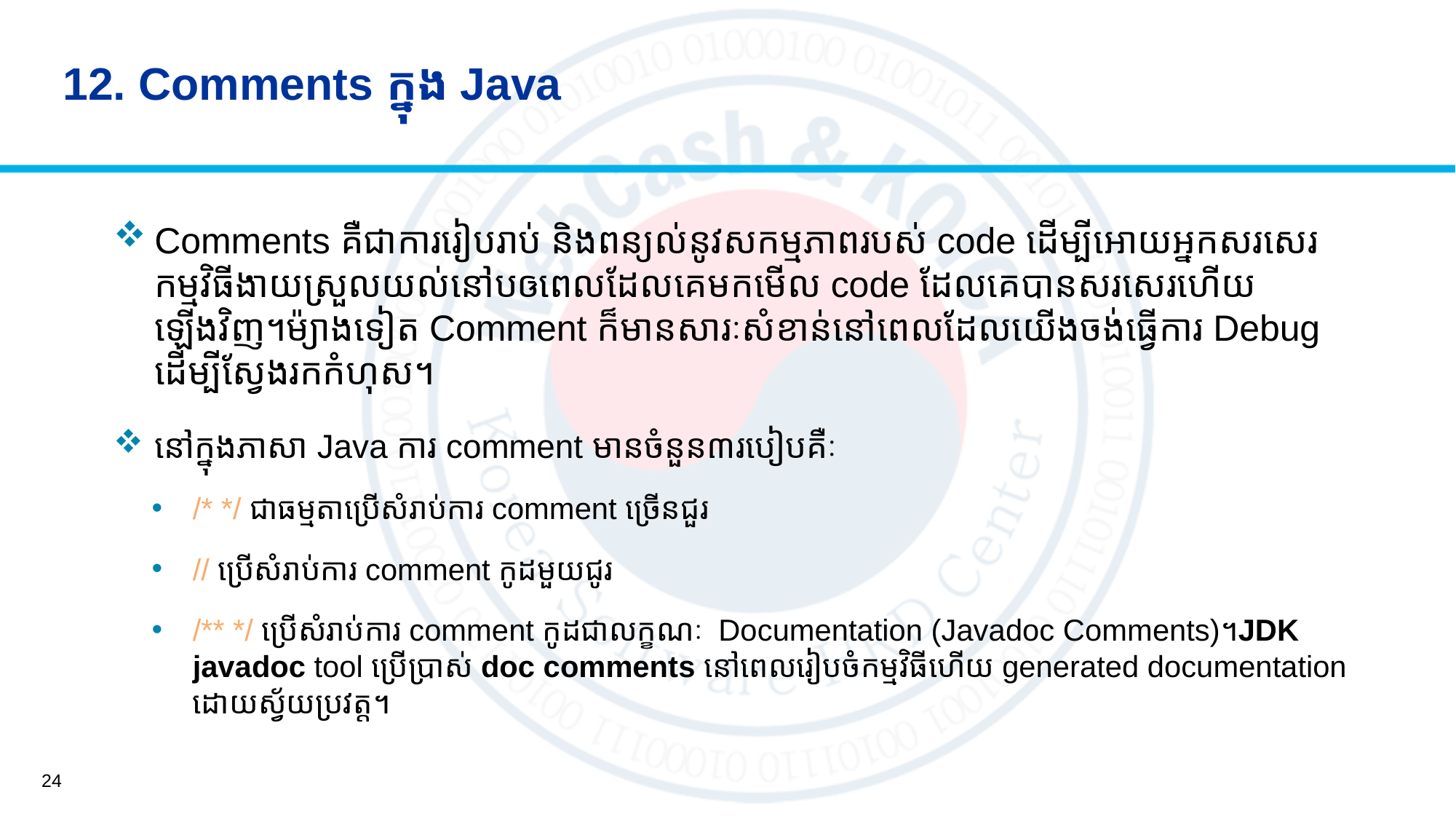

# 12. Comments ក្នុង Java
Comments គឺជាការរៀបរាប់ និងពន្យល់នូវសកម្មភាពរបស់ code ដើម្បីអោយអ្នកសរសេរកម្មវិធីងាយស្រួលយល់នៅបឲពេលដែលគេមកមើល code ដែលគេបានសរសេរហើយឡើងវិញ។ម៉្យាងទៀត Comment ក៏មានសារៈសំខាន់នៅពេលដែលយើងចង់ធ្វើការ Debug ដើម្បីស្វែងរកកំហុស។
នៅក្នុងភាសា​​ Java ការ comment មានចំនួន៣របៀបគឺៈ
/* */ ជាធម្មតាប្រើសំរាប់ការ comment ច្រើនជួរ
// ប្រើសំរាប់ការ comment ​កូដមួយជូរ
/** */ ​ប្រើសំរាប់ការ​ comment កូដជាលក្ខណៈ​  Documentation (Javadoc Comments)។JDK javadoc tool ប្រើប្រាស់ doc comments នៅពេលរៀបចំកម្មវិធីហើយ generated documentation ដោយស្វ័យប្រវត្ត។

24